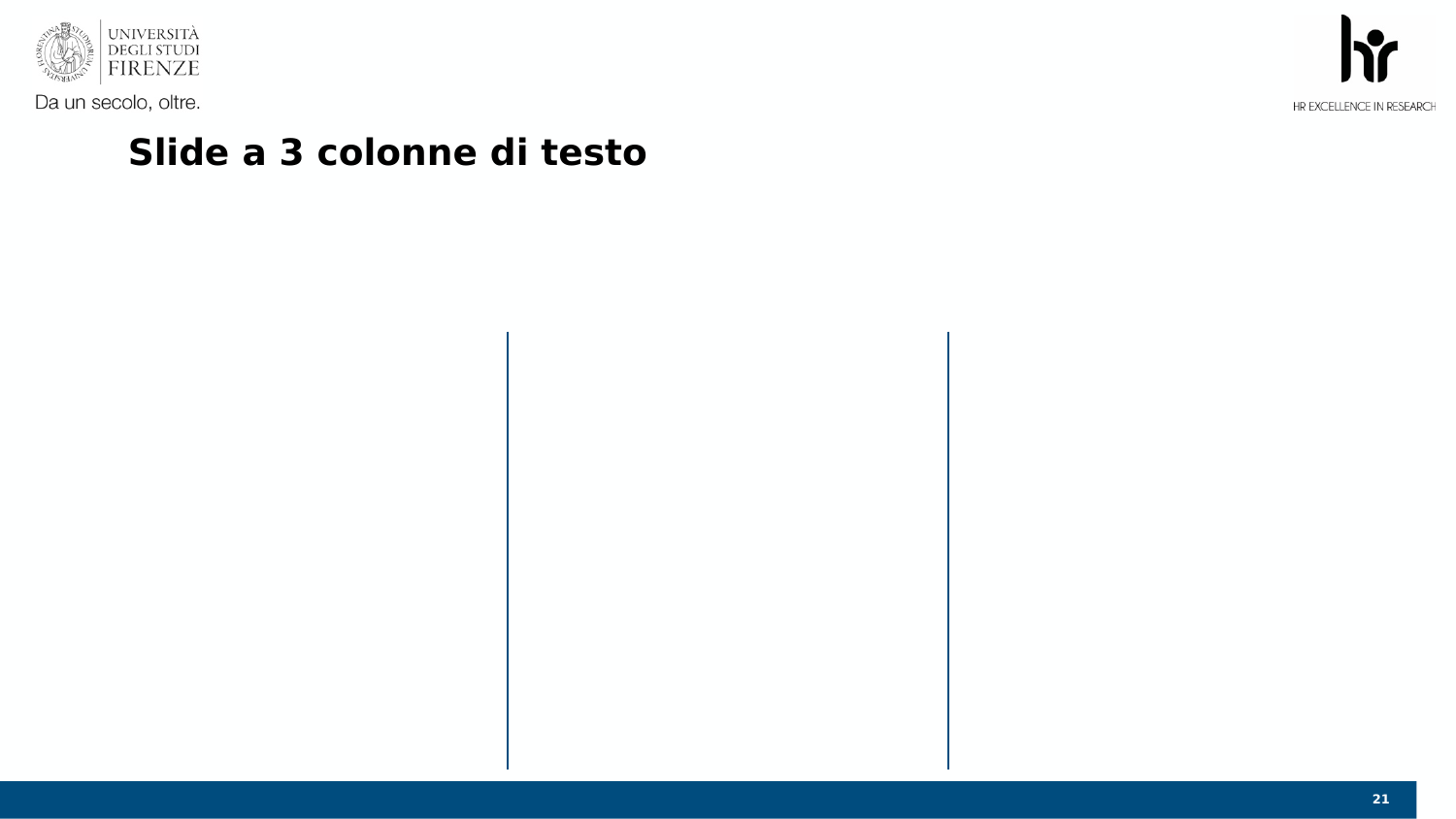

# Slide a 3 colonne di testo